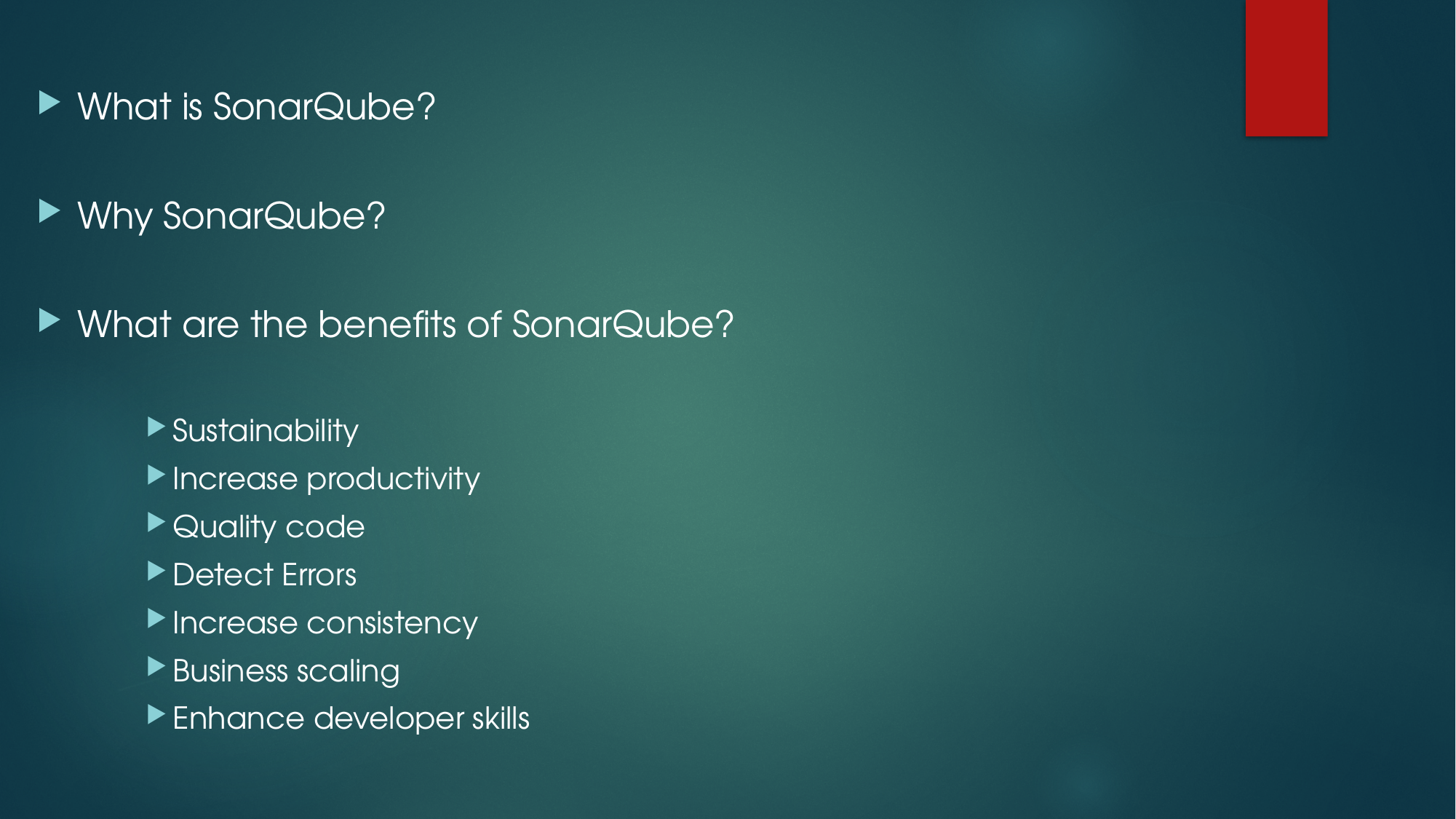

What is SonarQube?

Why SonarQube?

What are the benefits of SonarQube?

Sustainability
Increase productivity
Quality code
Detect Errors
Increase consistency
Business scaling
Enhance developer skills